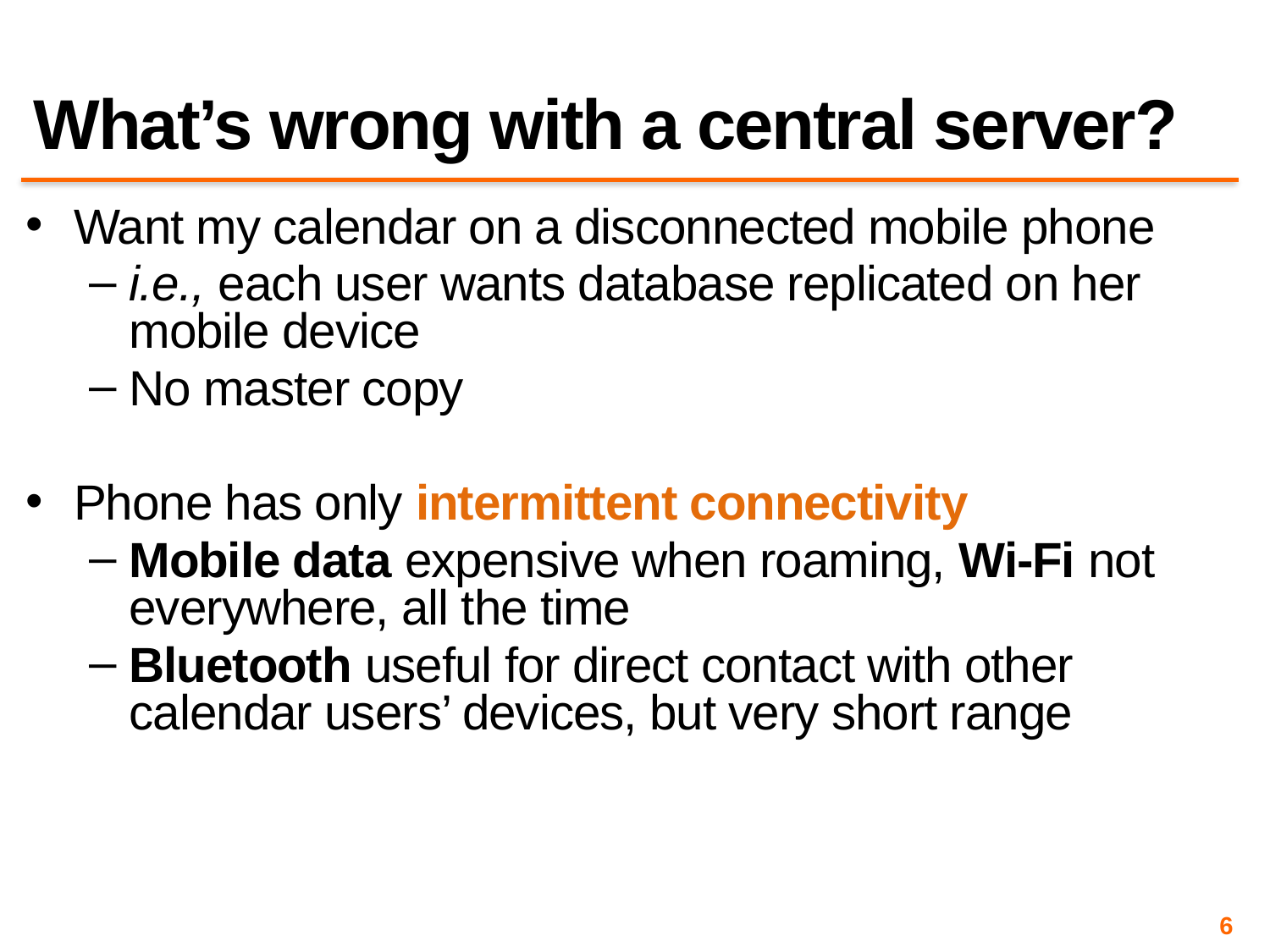

# What’s wrong with a central server?
Want my calendar on a disconnected mobile phone
i.e., each user wants database replicated on her mobile device
No master copy

Phone has only intermittent connectivity
Mobile data expensive when roaming, Wi-Fi not everywhere, all the time
Bluetooth useful for direct contact with other calendar users’ devices, but very short range
6